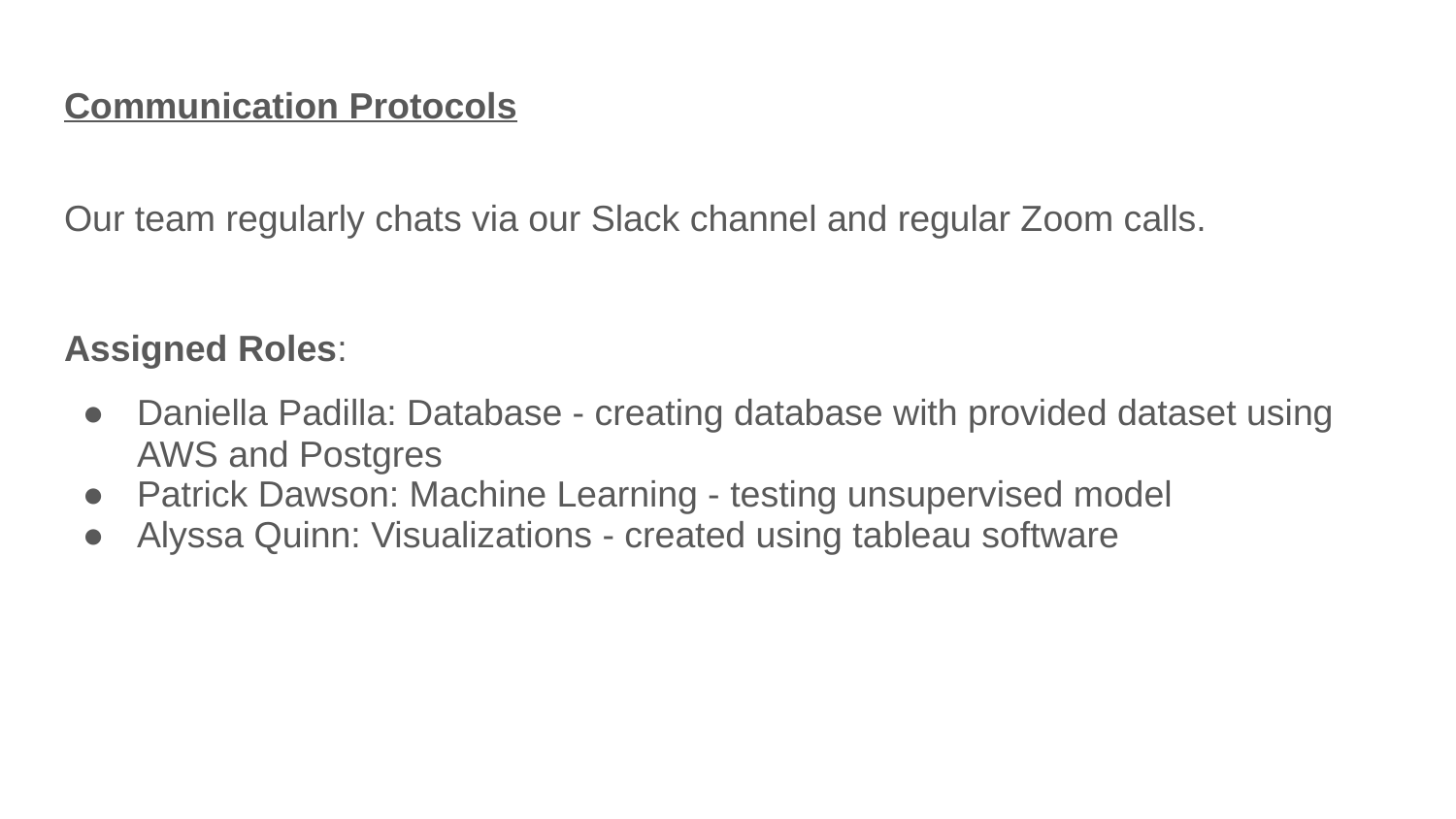

# Communication Protocols
Our team regularly chats via our Slack channel and regular Zoom calls.

Assigned Roles:
Daniella Padilla: Database - creating database with provided dataset using AWS and Postgres
Patrick Dawson: Machine Learning - testing unsupervised model
Alyssa Quinn: Visualizations - created using tableau software